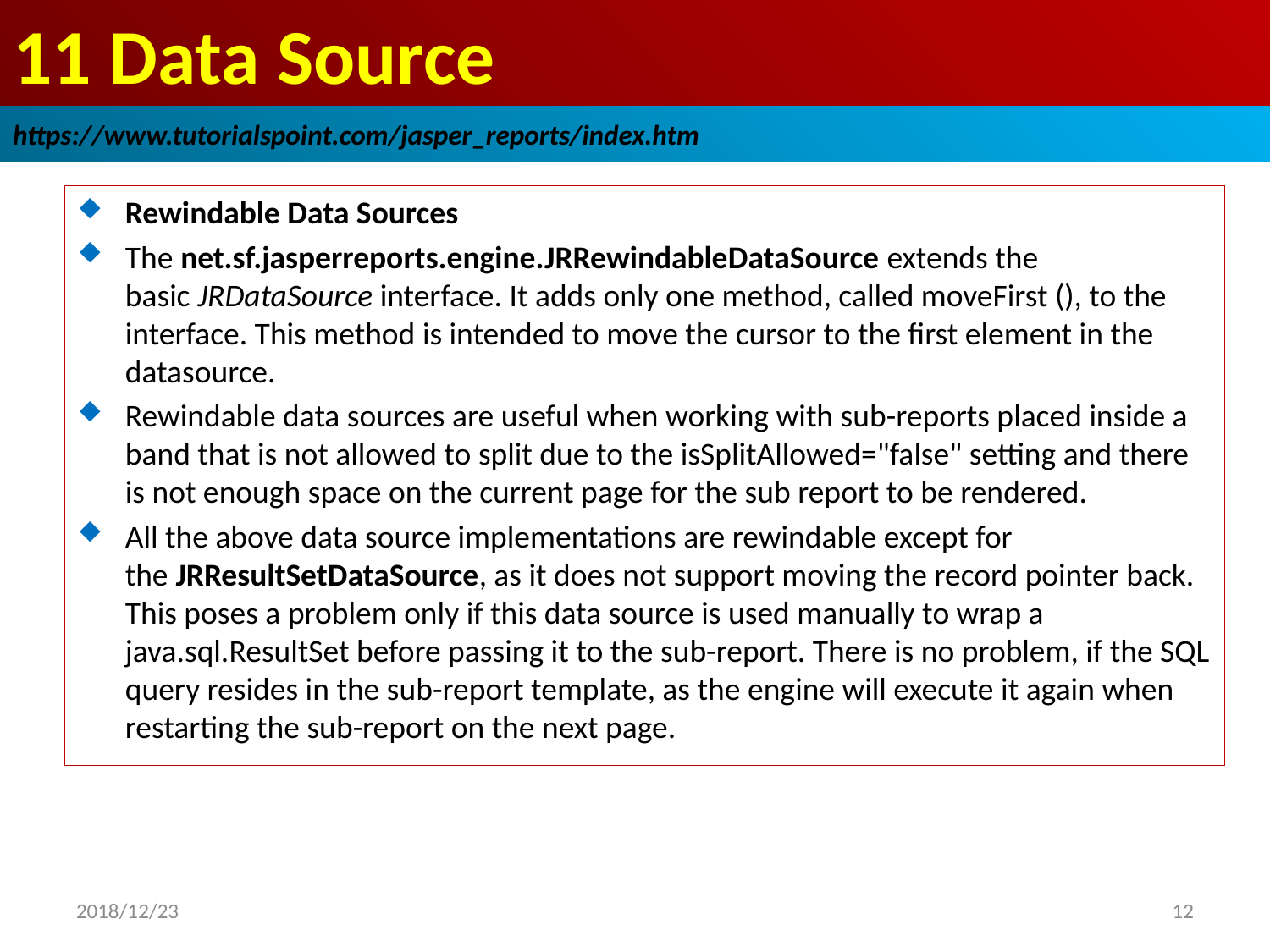

# 11 Data Source
https://www.tutorialspoint.com/jasper_reports/index.htm
Rewindable Data Sources
The net.sf.jasperreports.engine.JRRewindableDataSource extends the basic JRDataSource interface. It adds only one method, called moveFirst (), to the interface. This method is intended to move the cursor to the first element in the datasource.
Rewindable data sources are useful when working with sub-reports placed inside a band that is not allowed to split due to the isSplitAllowed="false" setting and there is not enough space on the current page for the sub report to be rendered.
All the above data source implementations are rewindable except for the JRResultSetDataSource, as it does not support moving the record pointer back. This poses a problem only if this data source is used manually to wrap a java.sql.ResultSet before passing it to the sub-report. There is no problem, if the SQL query resides in the sub-report template, as the engine will execute it again when restarting the sub-report on the next page.
2018/12/23
12